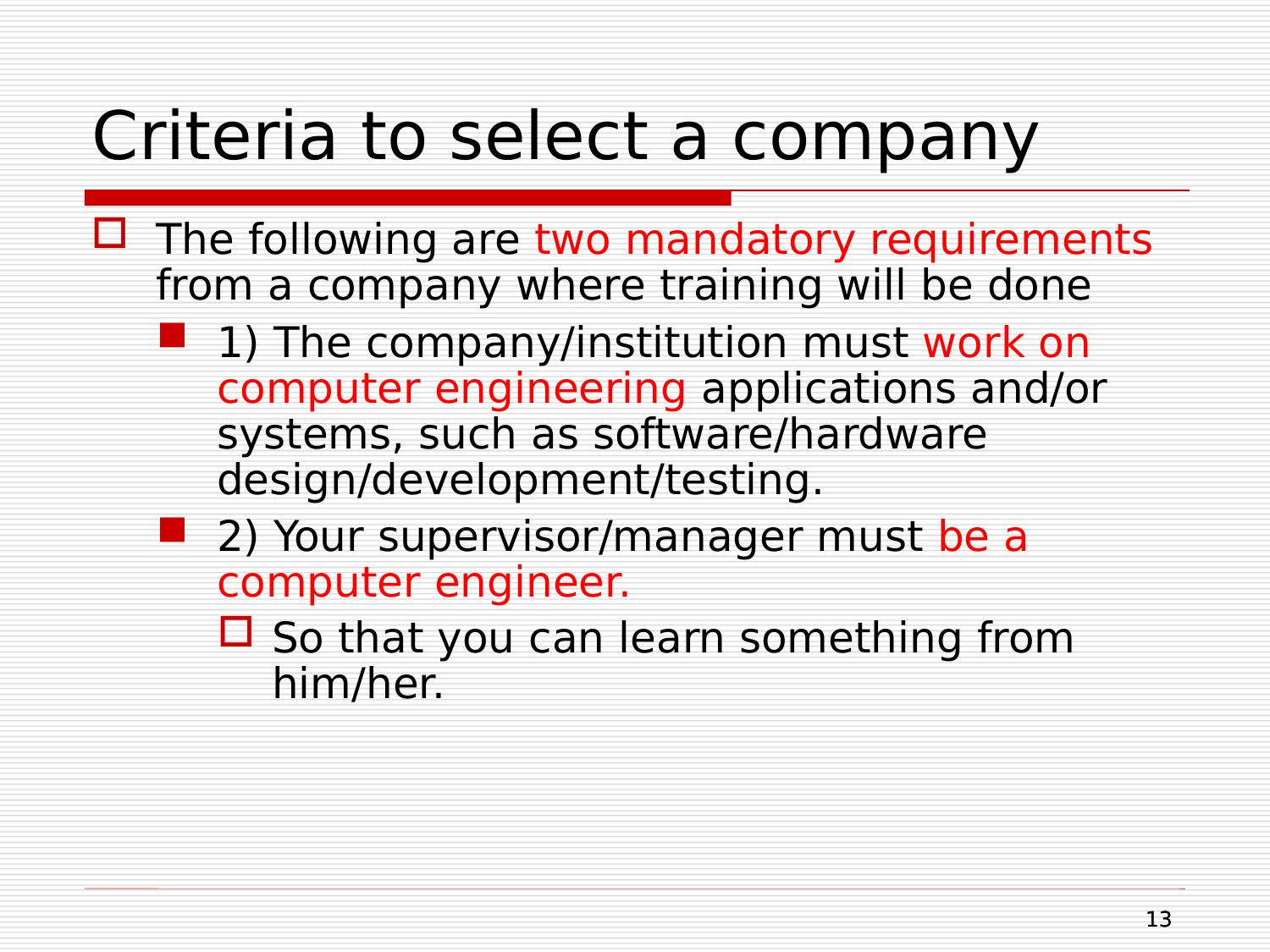

Criteria to select a company
The following are two mandatory requirements from a company where training will be done
1) The company/institution must work on computer engineering applications and/or systems, such as software/hardware design/development/testing.
2) Your supervisor/manager must be a computer engineer.
So that you can learn something from him/her.
13
13